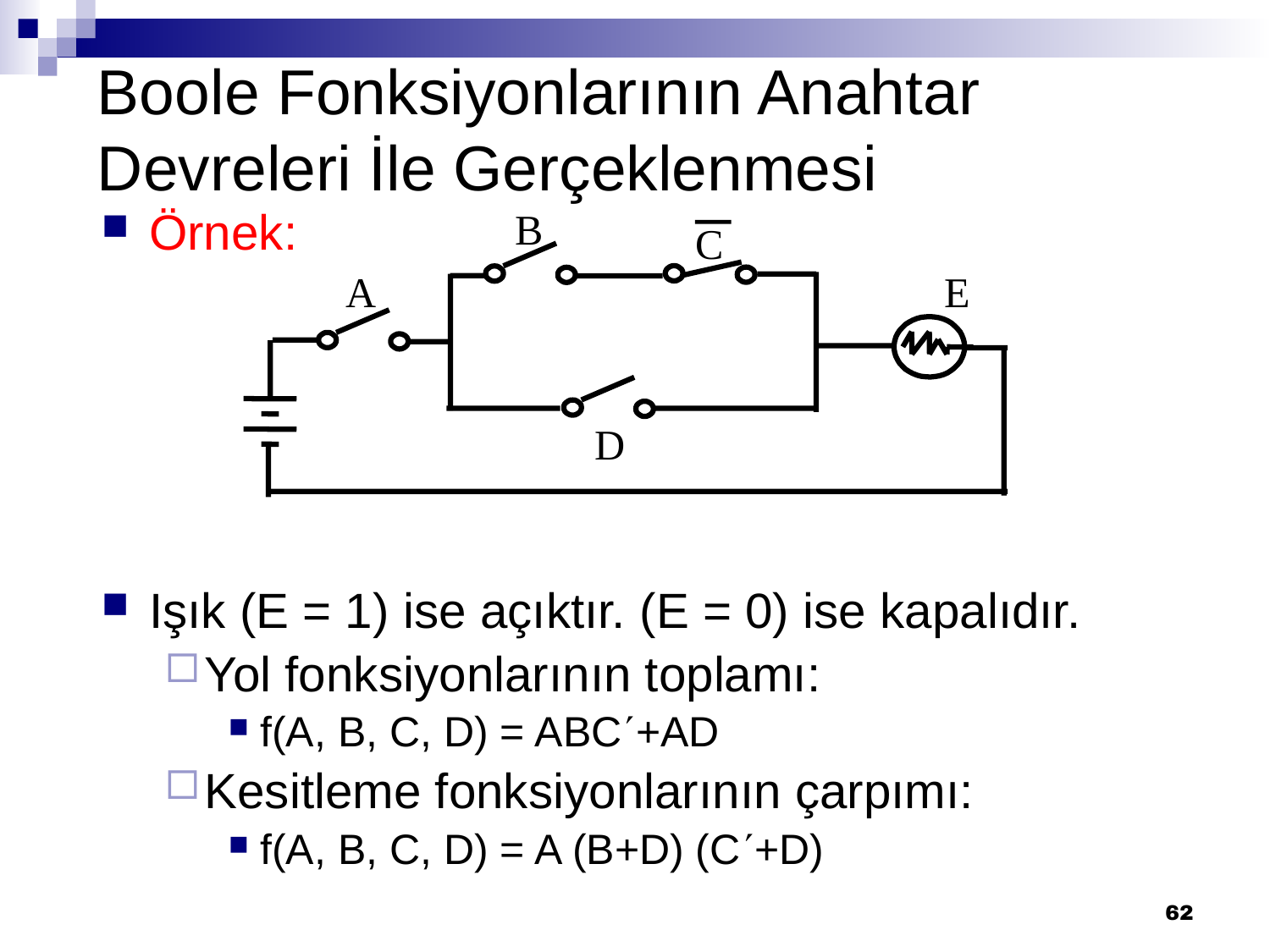

# Boole Fonksiyonlarının Anahtar Devreleri İle Gerçeklenmesi
B
C

E
A

D

Örnek:

Işık (E = 1) ise açıktır. (E = 0) ise kapalıdır.
Yol fonksiyonlarının toplamı:
f(A, B, C, D) = ABC′+AD
Kesitleme fonksiyonlarının çarpımı:
f(A, B, C, D) = A (B+D) (C′+D)
62